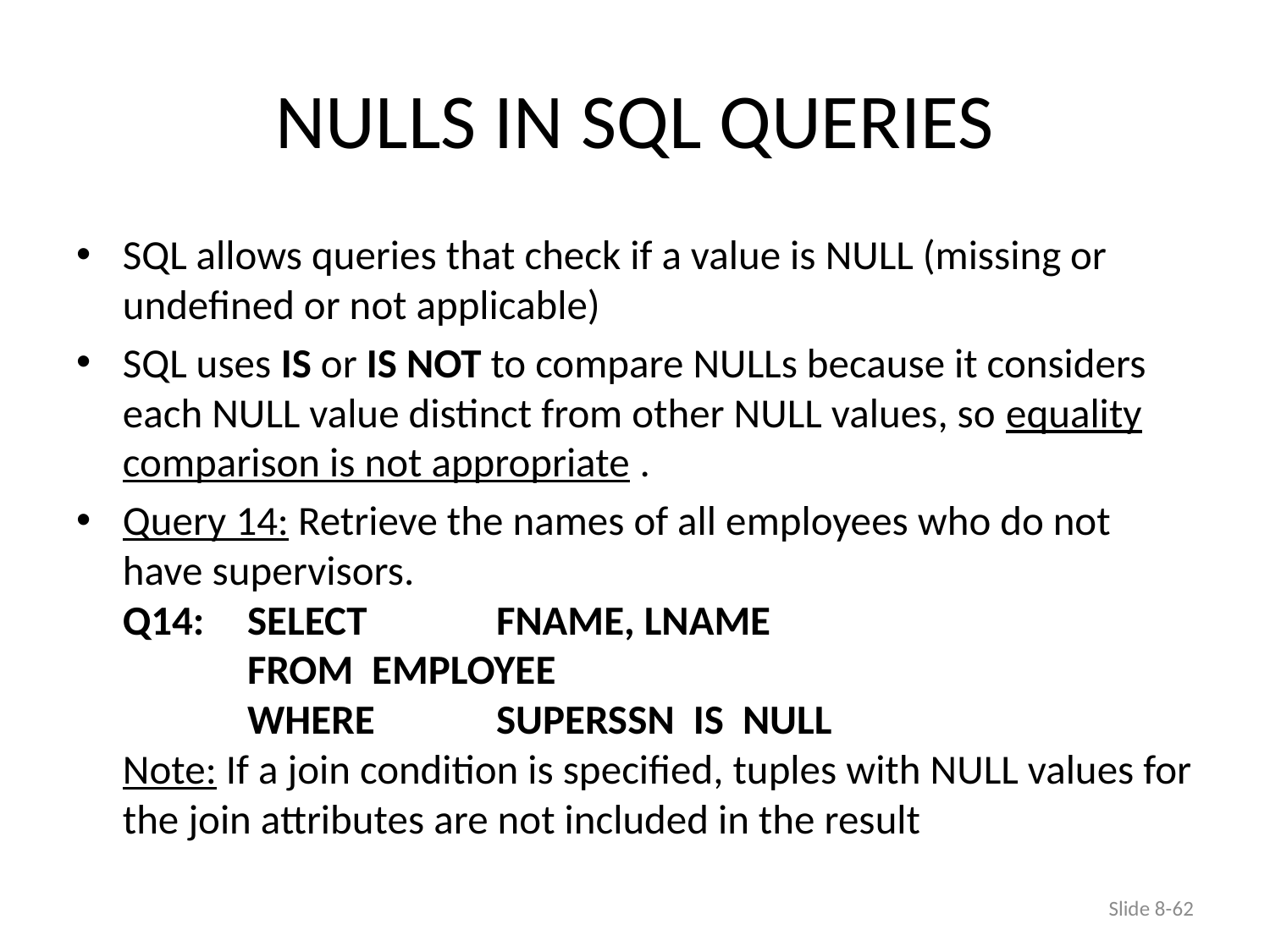

# NULLS IN SQL QUERIES
SQL allows queries that check if a value is NULL (missing or undefined or not applicable)
SQL uses IS or IS NOT to compare NULLs because it considers each NULL value distinct from other NULL values, so equality comparison is not appropriate .
Query 14: Retrieve the names of all employees who do not have supervisors.
Q14:	SELECT  	FNAME, LNAME
		FROM	EMPLOYEE
		WHERE	SUPERSSN  IS  NULL
Note: If a join condition is specified, tuples with NULL values for the join attributes are not included in the result
Slide 8-62